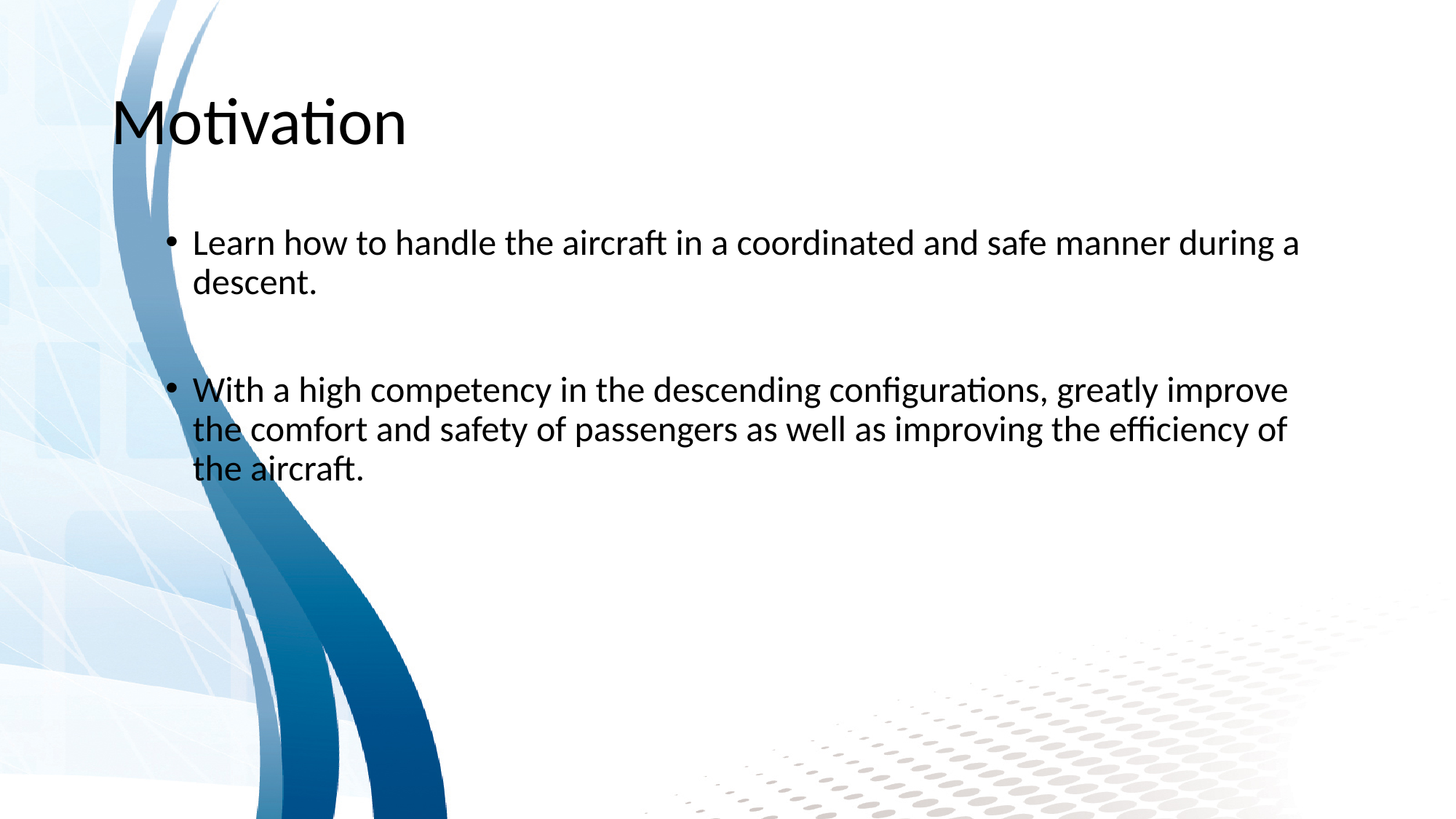

# Motivation
Learn how to handle the aircraft in a coordinated and safe manner during a descent.

With a high competency in the descending configurations, greatly improve the comfort and safety of passengers as well as improving the efficiency of the aircraft.